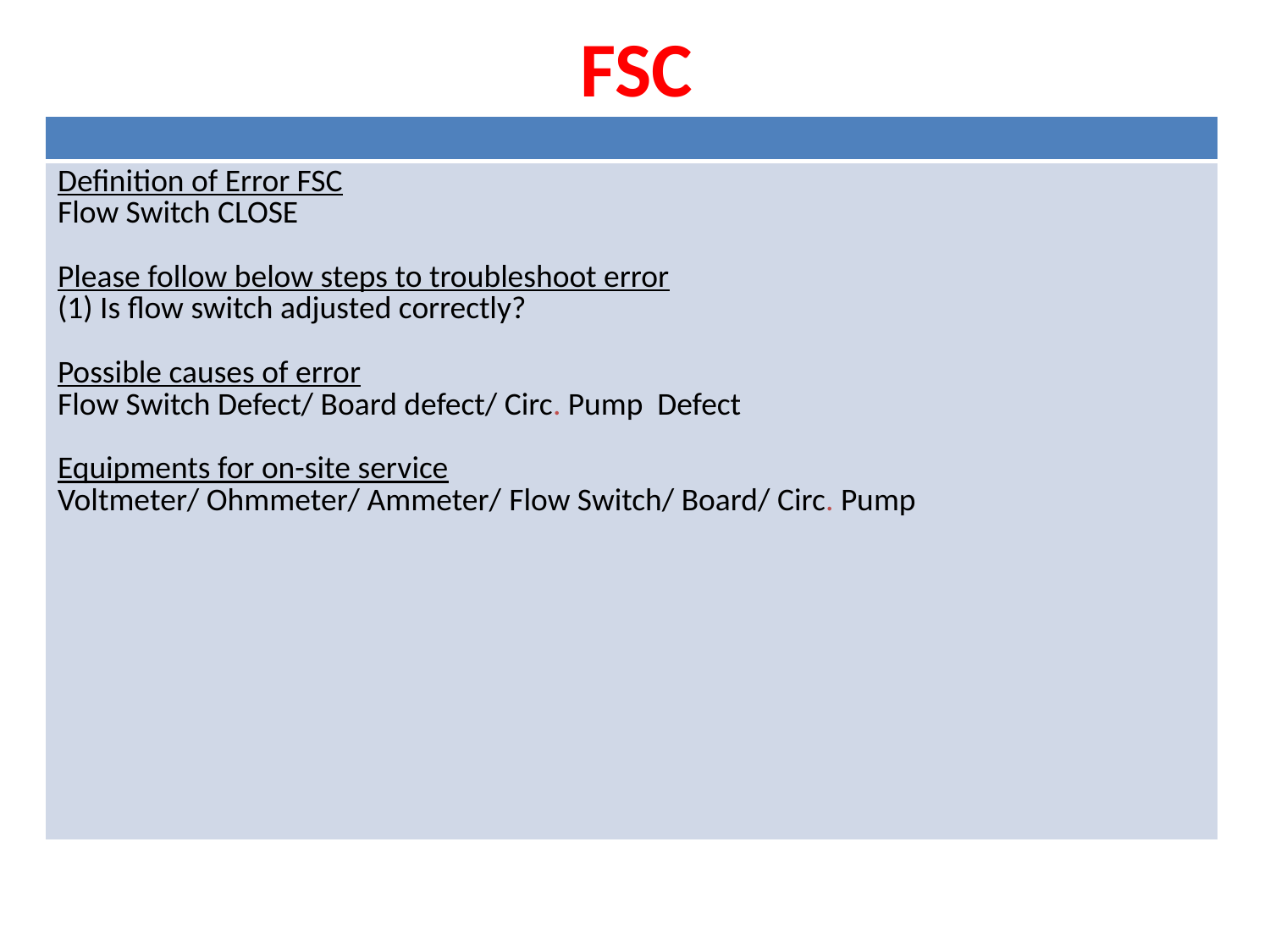

# FSC
|  |
| --- |
| Definition of Error FSC Flow Switch CLOSE Please follow below steps to troubleshoot error (1) Is flow switch adjusted correctly? Possible causes of error Flow Switch Defect/ Board defect/ Circ. Pump Defect Equipments for on-site service Voltmeter/ Ohmmeter/ Ammeter/ Flow Switch/ Board/ Circ. Pump |